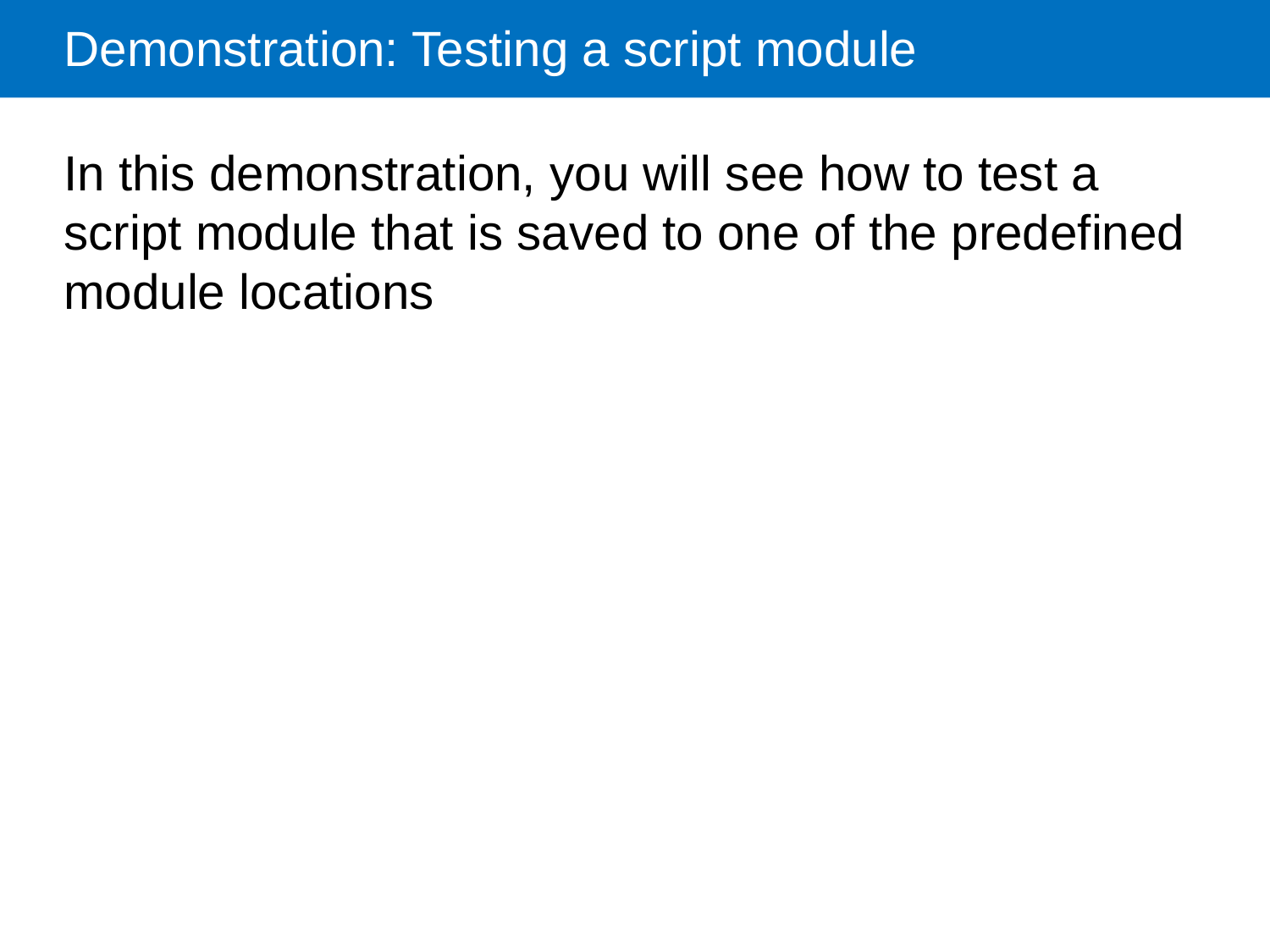

# Demonstration: Testing a script module
In this demonstration, you will see how to test a script module that is saved to one of the predefined module locations